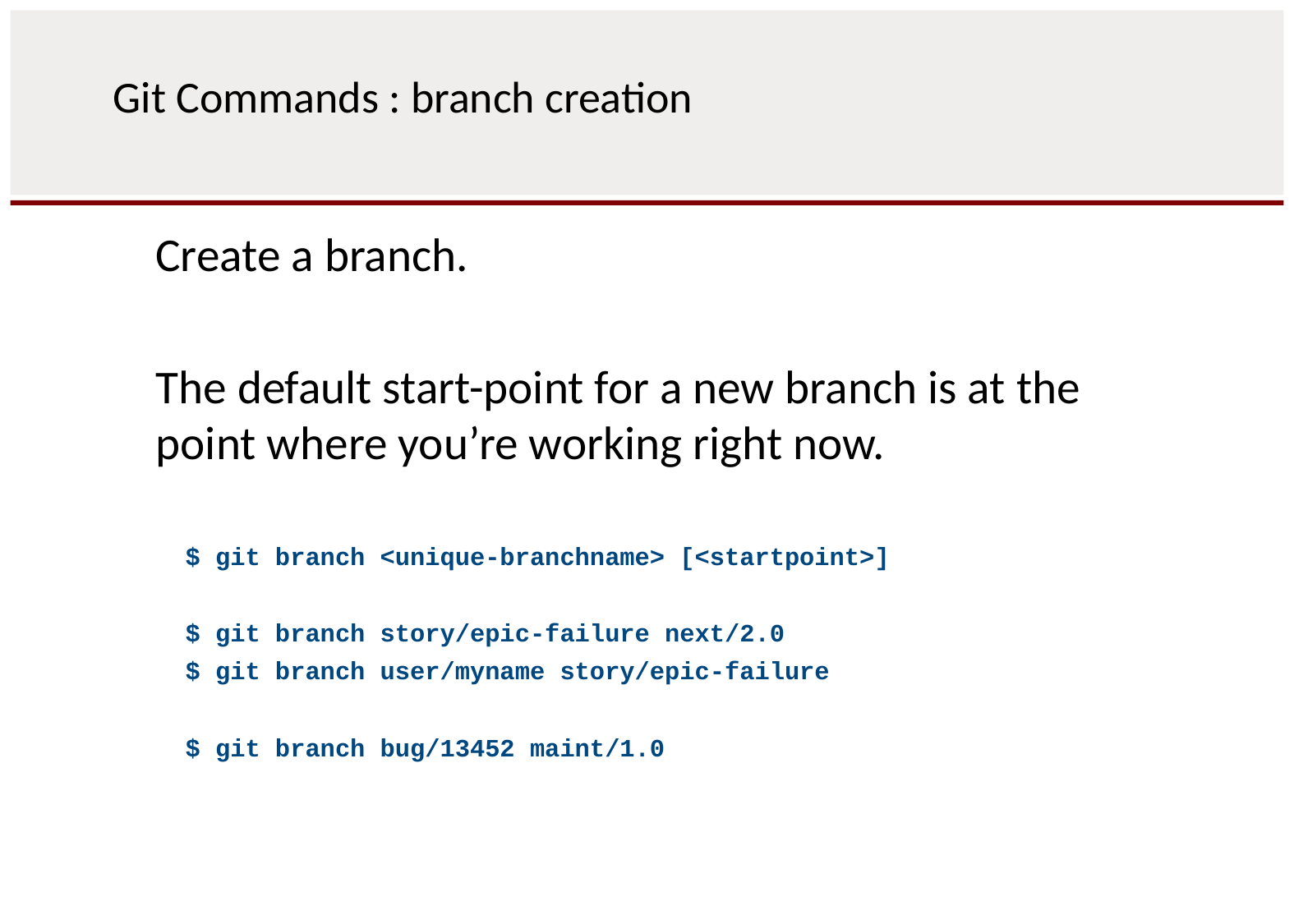

# Git Commands : branch creation
Create a branch.

The default start-point for a new branch is at the point where you’re working right now.

$ git branch <unique-branchname> [<startpoint>]

$ git branch story/epic-failure next/2.0
$ git branch user/myname story/epic-failure

$ git branch bug/13452 maint/1.0